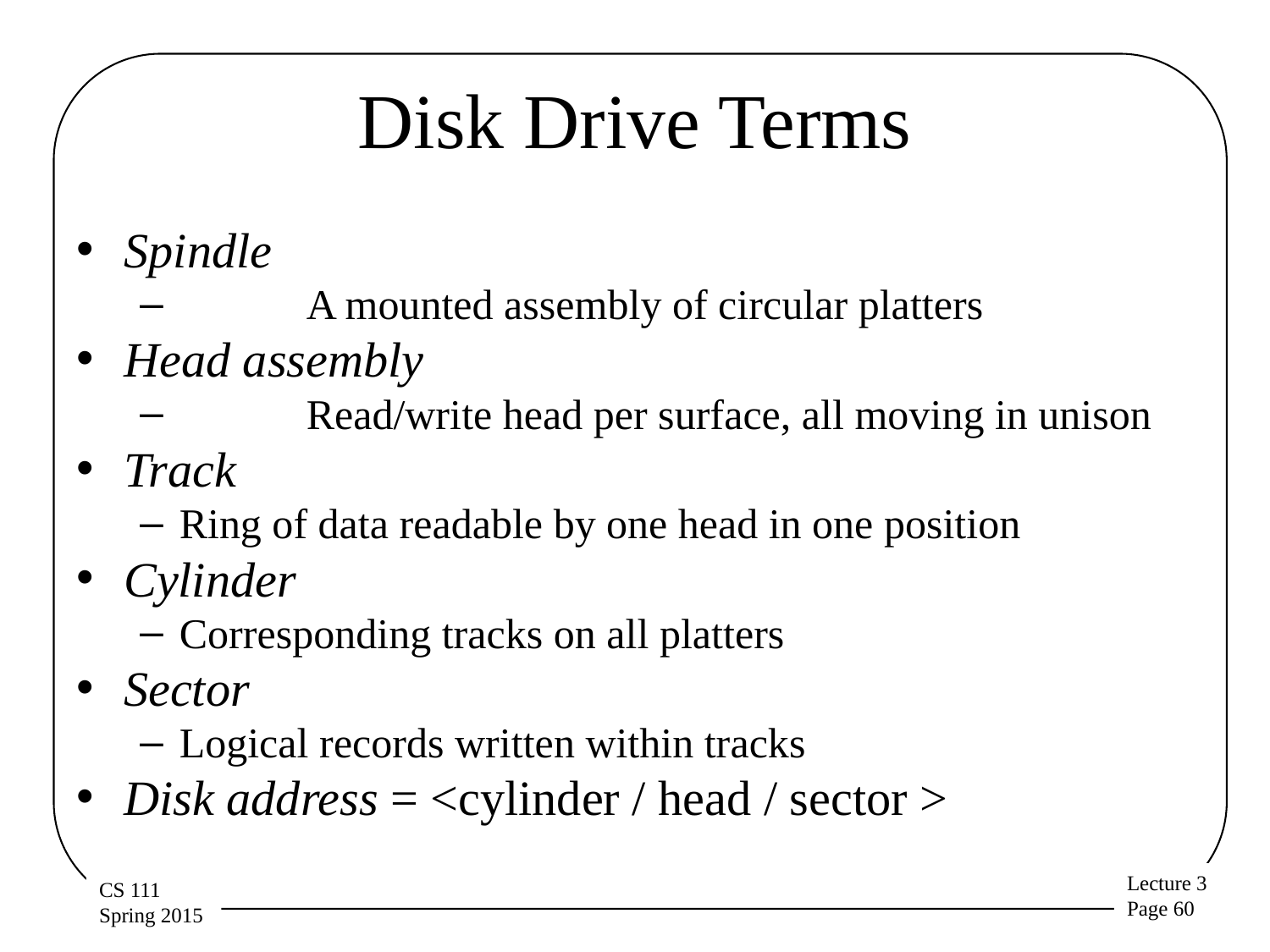

# Disk Drive Terms
Spindle
	A mounted assembly of circular platters
Head assembly
	Read/write head per surface, all moving in unison
Track
Ring of data readable by one head in one position
Cylinder
Corresponding tracks on all platters
Sector
Logical records written within tracks
Disk address = <cylinder / head / sector >